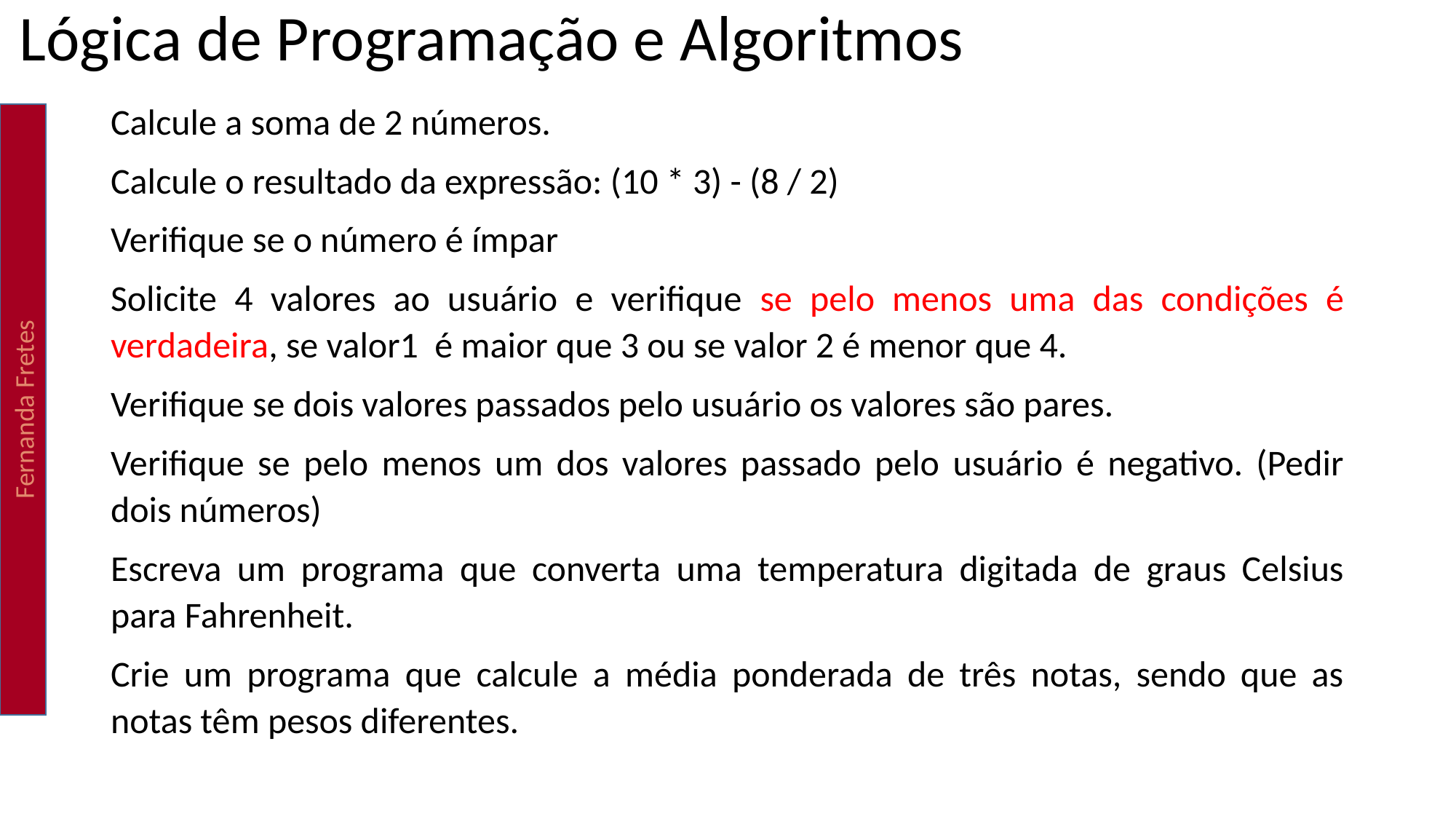

Lógica de Programação e Algoritmos
Calcule a soma de 2 números.
Calcule o resultado da expressão: (10 * 3) - (8 / 2)
Verifique se o número é ímpar
Solicite 4 valores ao usuário e verifique se pelo menos uma das condições é verdadeira, se valor1  é maior que 3 ou se valor 2 é menor que 4.
Verifique se dois valores passados pelo usuário os valores são pares.
Verifique se pelo menos um dos valores passado pelo usuário é negativo. (Pedir dois números)
Escreva um programa que converta uma temperatura digitada de graus Celsius para Fahrenheit.
Crie um programa que calcule a média ponderada de três notas, sendo que as notas têm pesos diferentes.

Fernanda Fretes